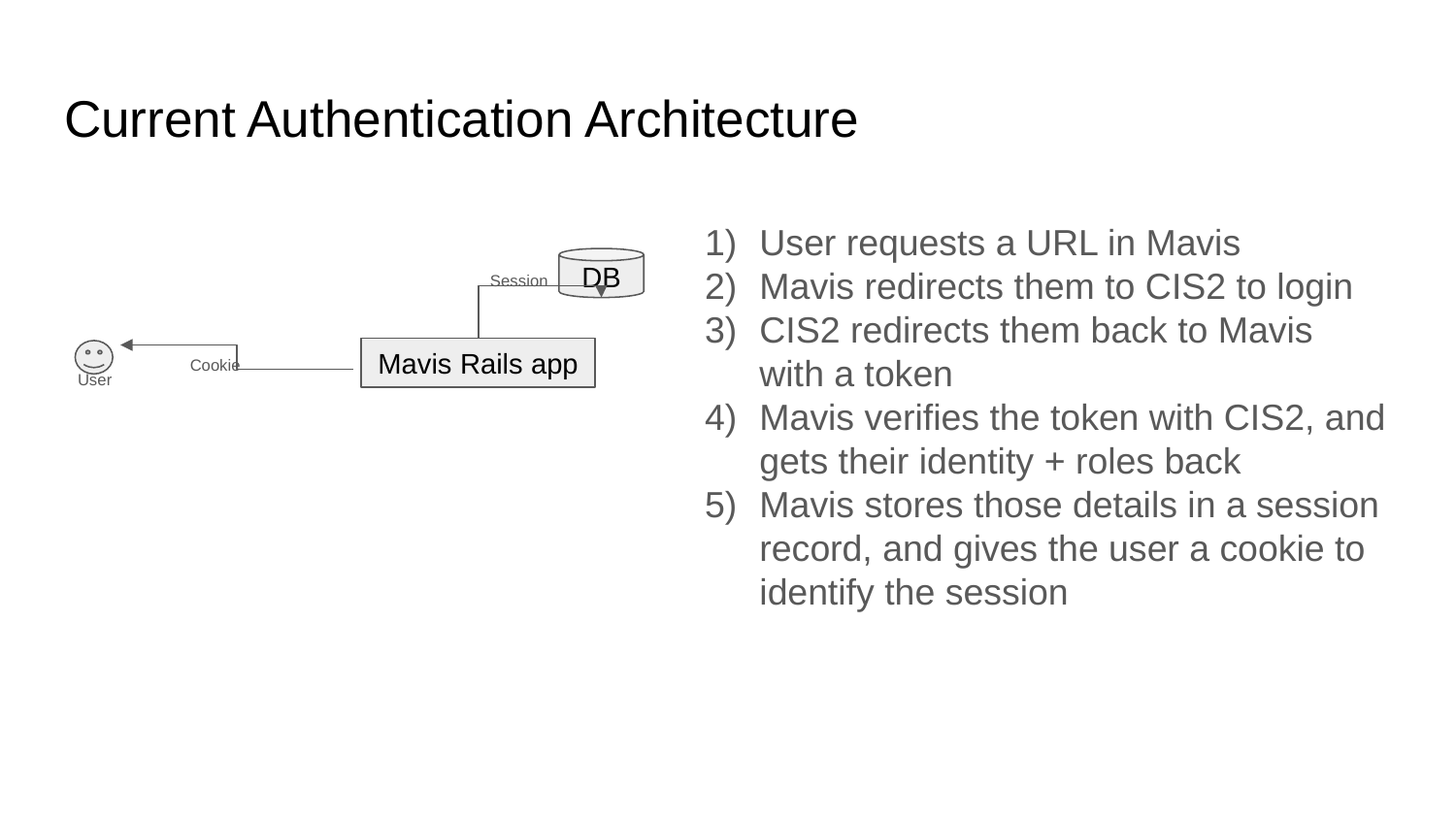

# Current Authentication Architecture
User requests a URL in Mavis
Mavis redirects them to CIS2 to login
CIS2 redirects them back to Mavis with a token
Mavis verifies the token with CIS2, and gets their identity + roles back
Mavis stores those details in a session record, and gives the user a cookie to identify the session
DB
Session
Mavis Rails app

Cookie
User